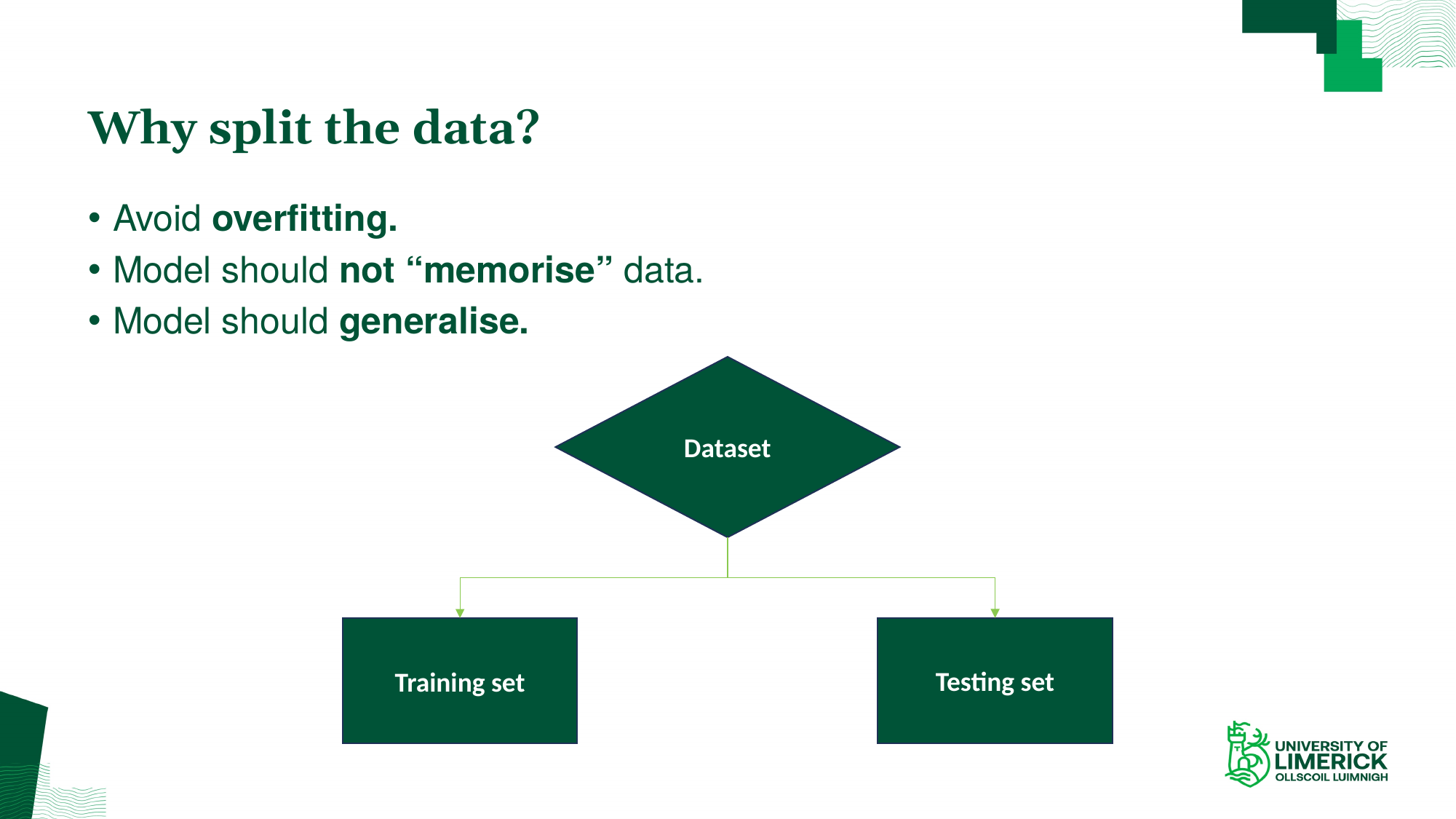

# Why split the data?
Avoid overfitting.
Model should not “memorise” data.
Model should generalise.
Dataset
Testing set
Training set